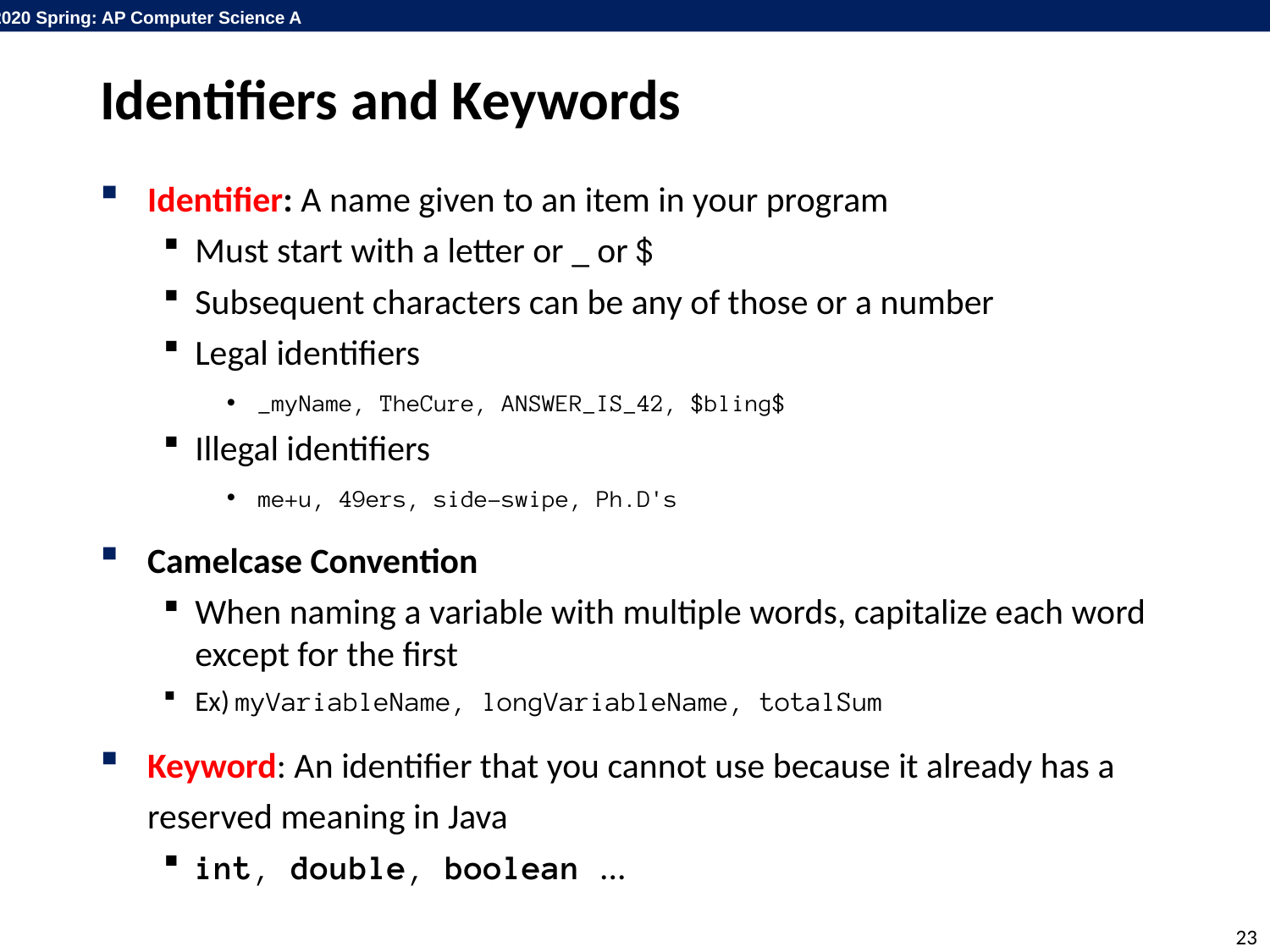

# Identifiers and Keywords
Identifier: A name given to an item in your program
Must start with a letter or _ or $
Subsequent characters can be any of those or a number
Legal identifiers
_myName, TheCure, ANSWER_IS_42, $bling$
Illegal identifiers
me+u, 49ers, side-swipe, Ph.D's
Camelcase Convention
When naming a variable with multiple words, capitalize each word except for the first
Ex) myVariableName, longVariableName, totalSum
Keyword: An identifier that you cannot use because it already has a reserved meaning in Java
int, double, boolean ...
23